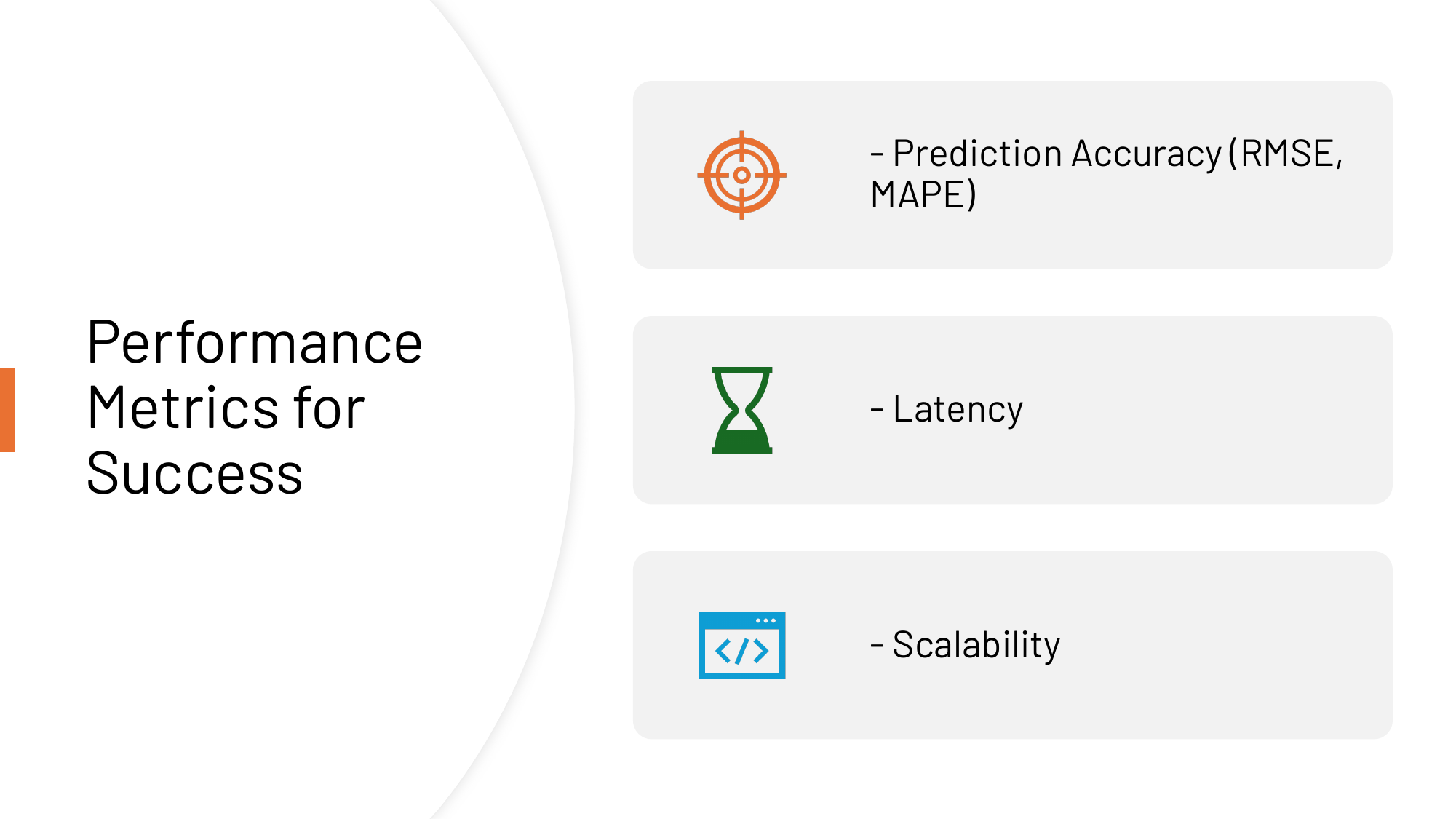

- Prediction Accuracy (RMSE, MAPE)
- Latency
- Scalability
# Performance Metrics for Success